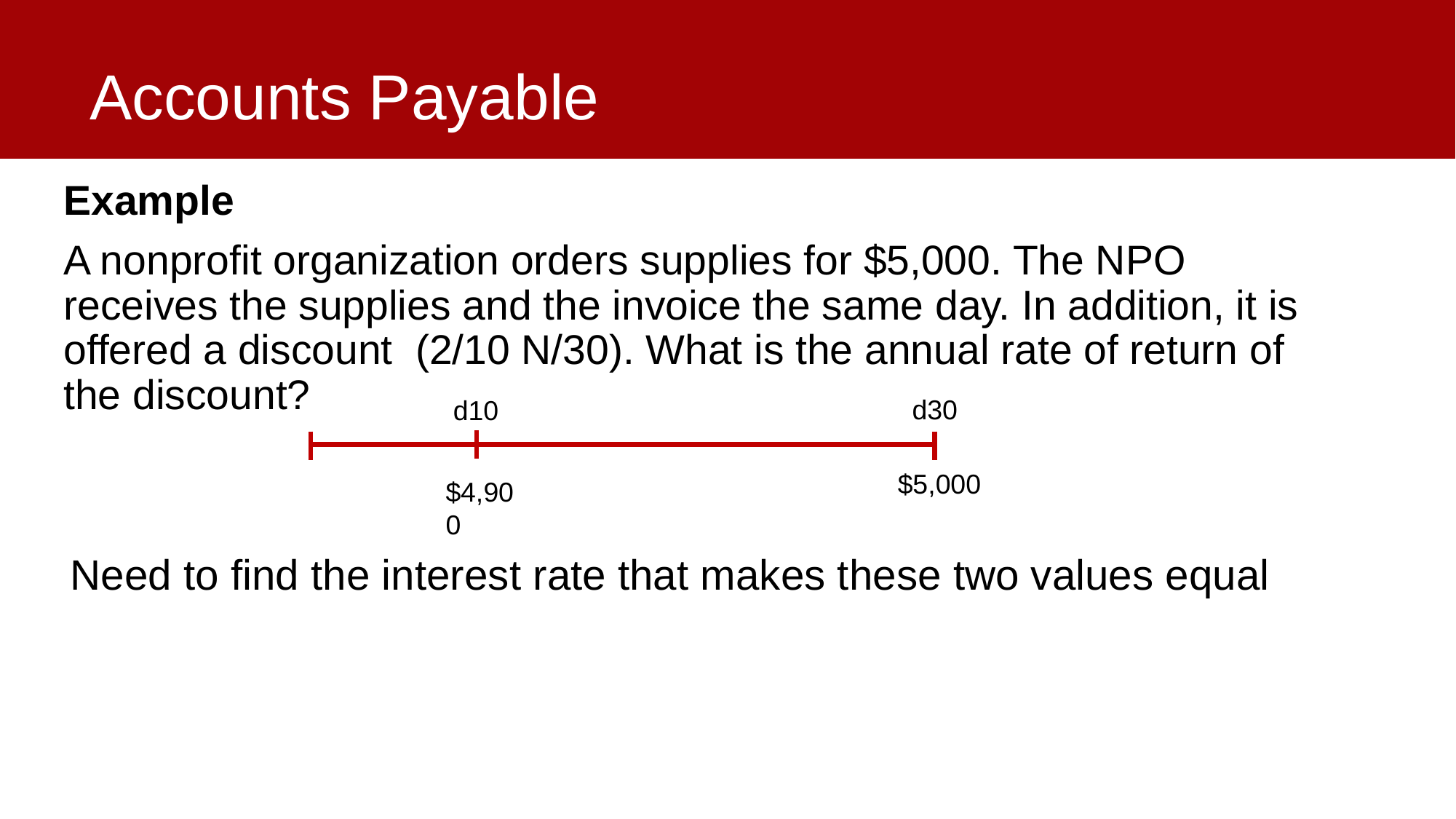

# Accounts Payable
Example
A nonprofit organization orders supplies for $5,000. The NPO receives the supplies and the invoice the same day. In addition, it is offered a discount  (2/10 N/30). What is the annual rate of return of the discount?
d30
d10
$5,000
$4,900
Need to find the interest rate that makes these two values equal